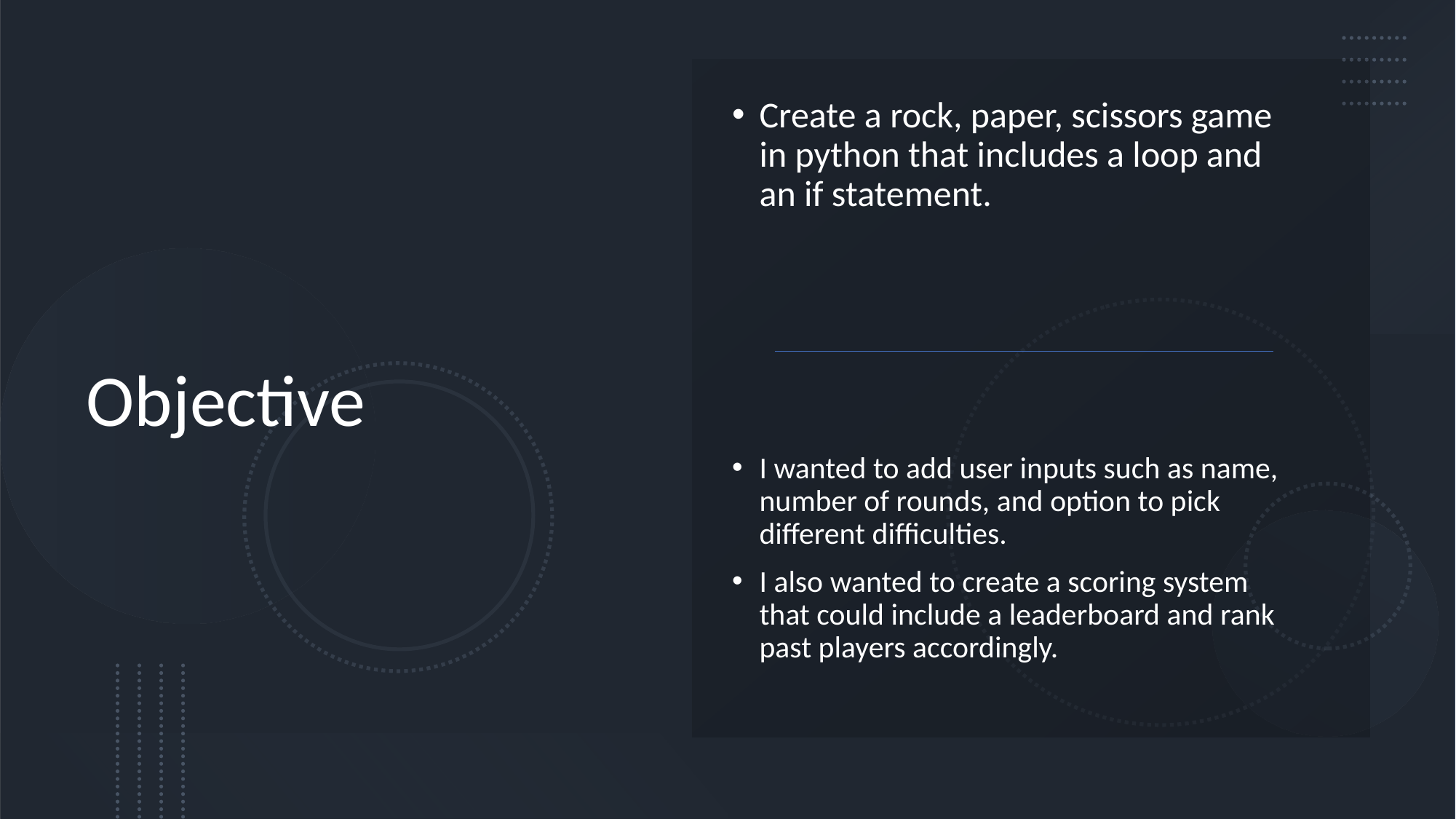

# Objective
Create a rock, paper, scissors game in python that includes a loop and an if statement.

I wanted to add user inputs such as name, number of rounds, and option to pick different difficulties.
I also wanted to create a scoring system that could include a leaderboard and rank past players accordingly.